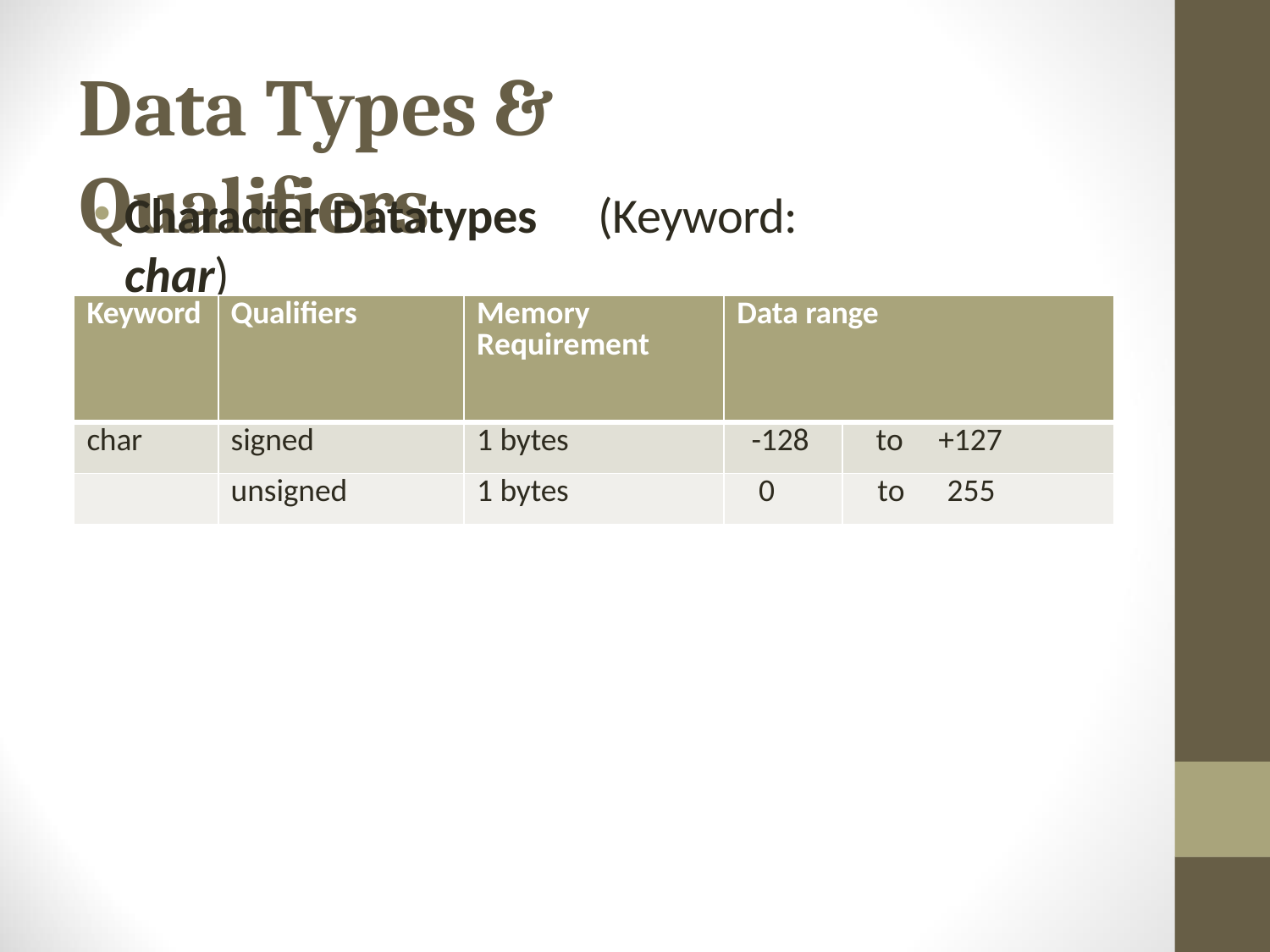

# Data Types & Qualifiers
Character Datatypes	(Keyword: char)
| Keyword | Qualifiers | Memory Requirement | Data range |  |  |
| --- | --- | --- | --- | --- | --- |
| char | signed | 1 bytes | -128 | to | +127 |
|  | unsigned | 1 bytes | 0 | to | 255 |